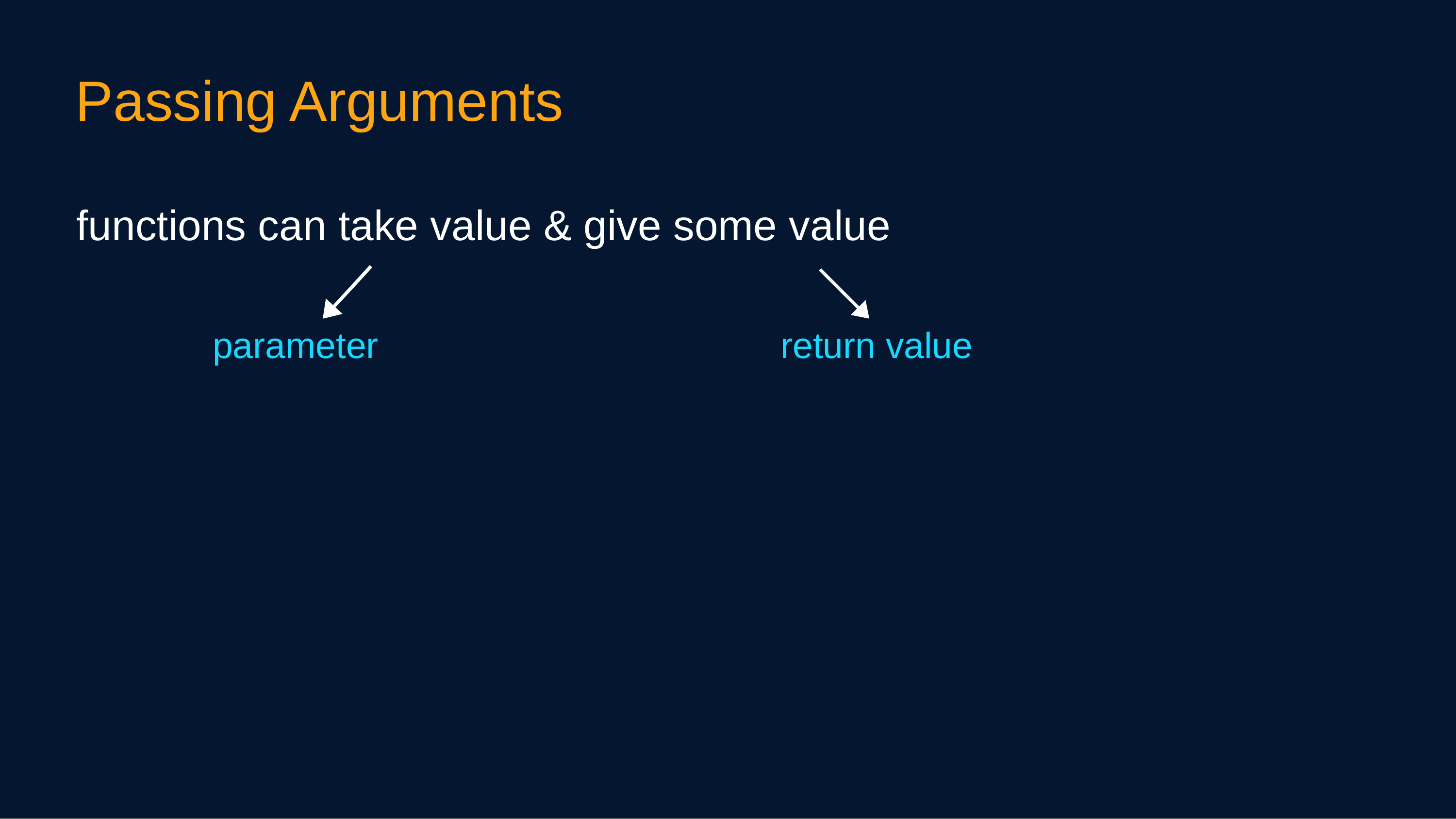

Passing Arguments
functions can take value & give some value

parameter	return value